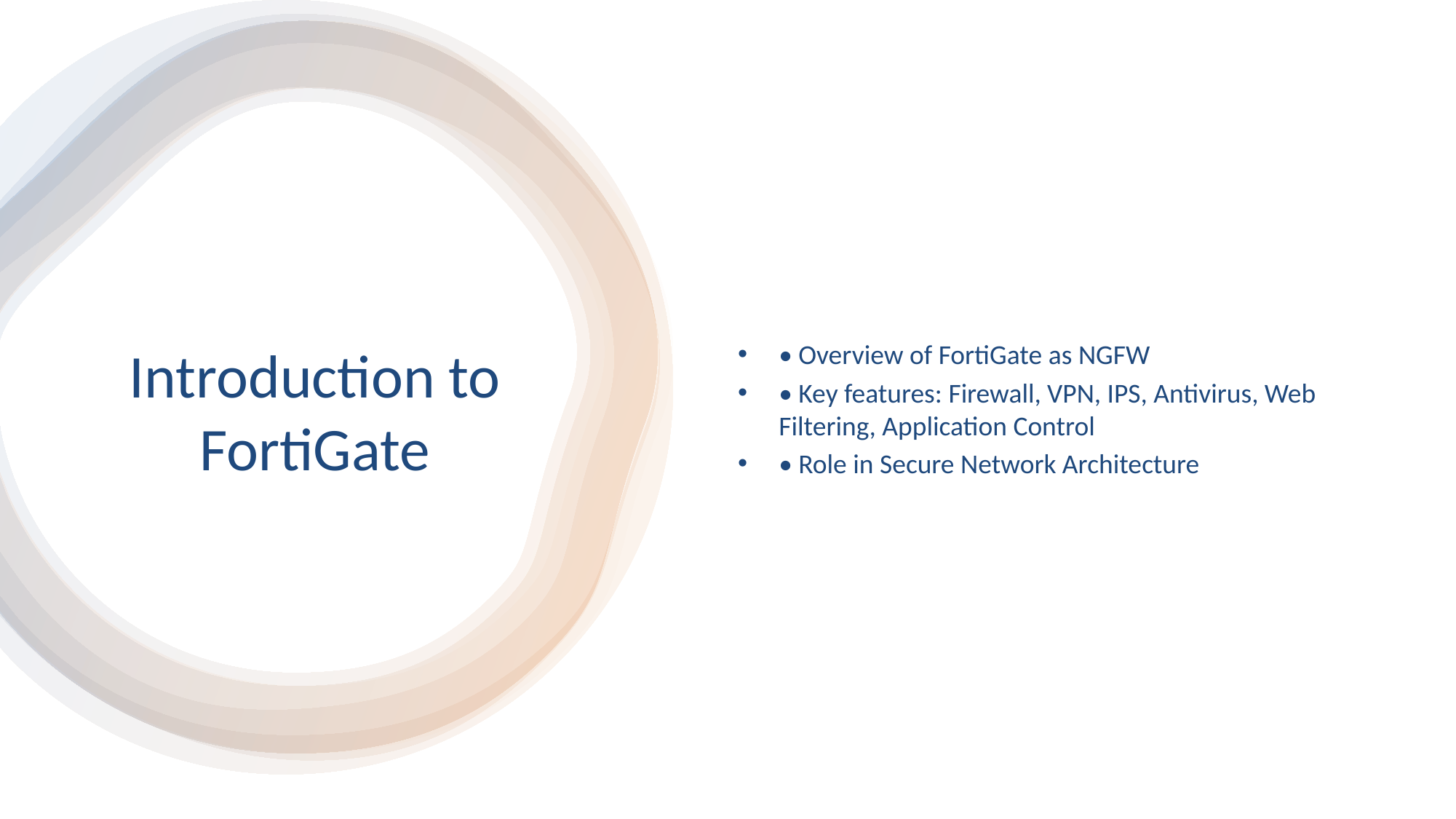

• Overview of FortiGate as NGFW
• Key features: Firewall, VPN, IPS, Antivirus, Web Filtering, Application Control
• Role in Secure Network Architecture
# Introduction to FortiGate